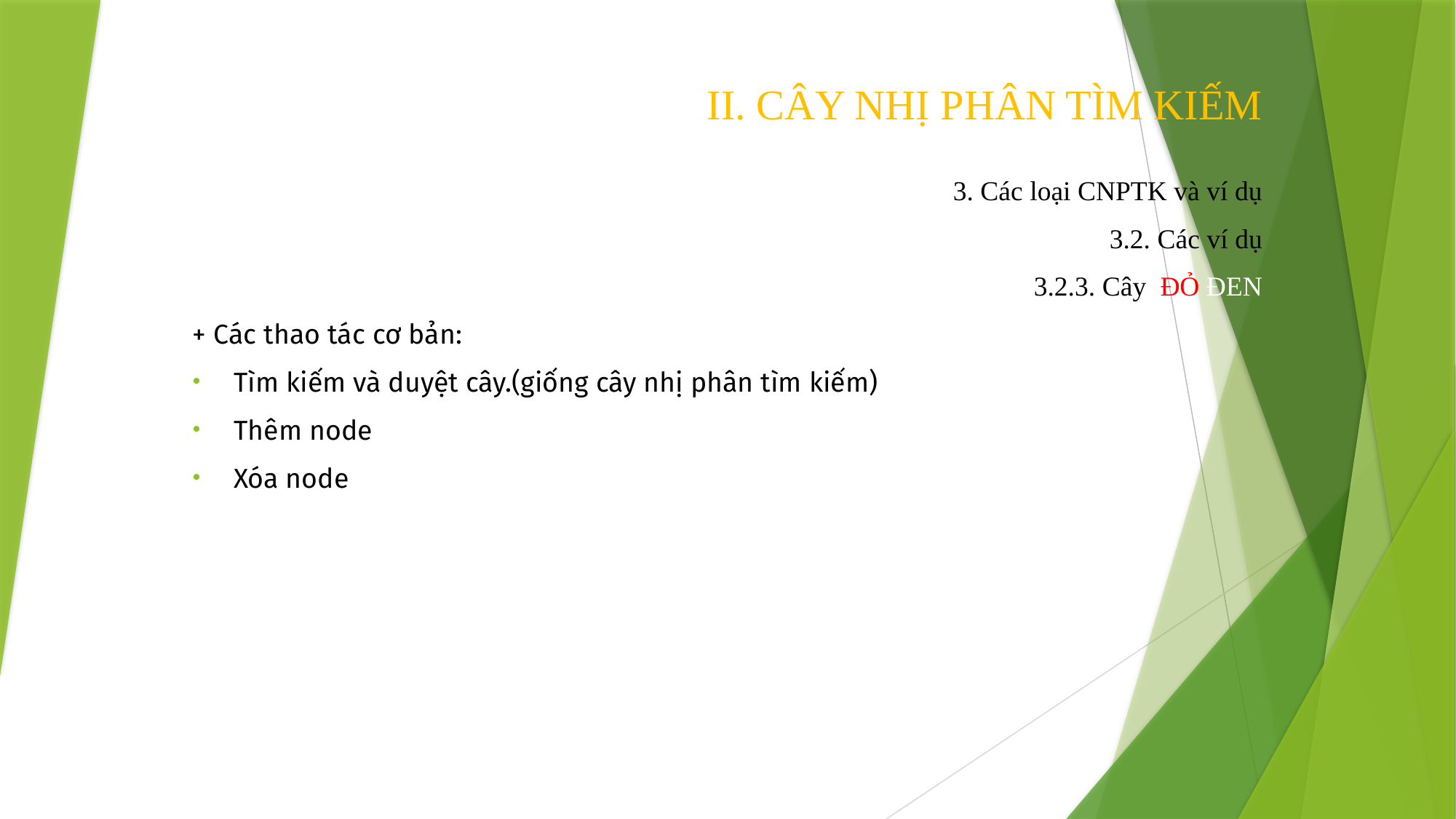

# II. CÂY NHỊ PHÂN TÌM KIẾM
	3. Các loại CNPTK và ví dụ
	    3.2. Các ví dụ
		3.2.3. Cây  ĐỎ ĐEN
+ Các thao tác cơ bản:
Tìm kiếm và duyệt cây.(giống cây nhị phân tìm kiếm)
Thêm node
Xóa node